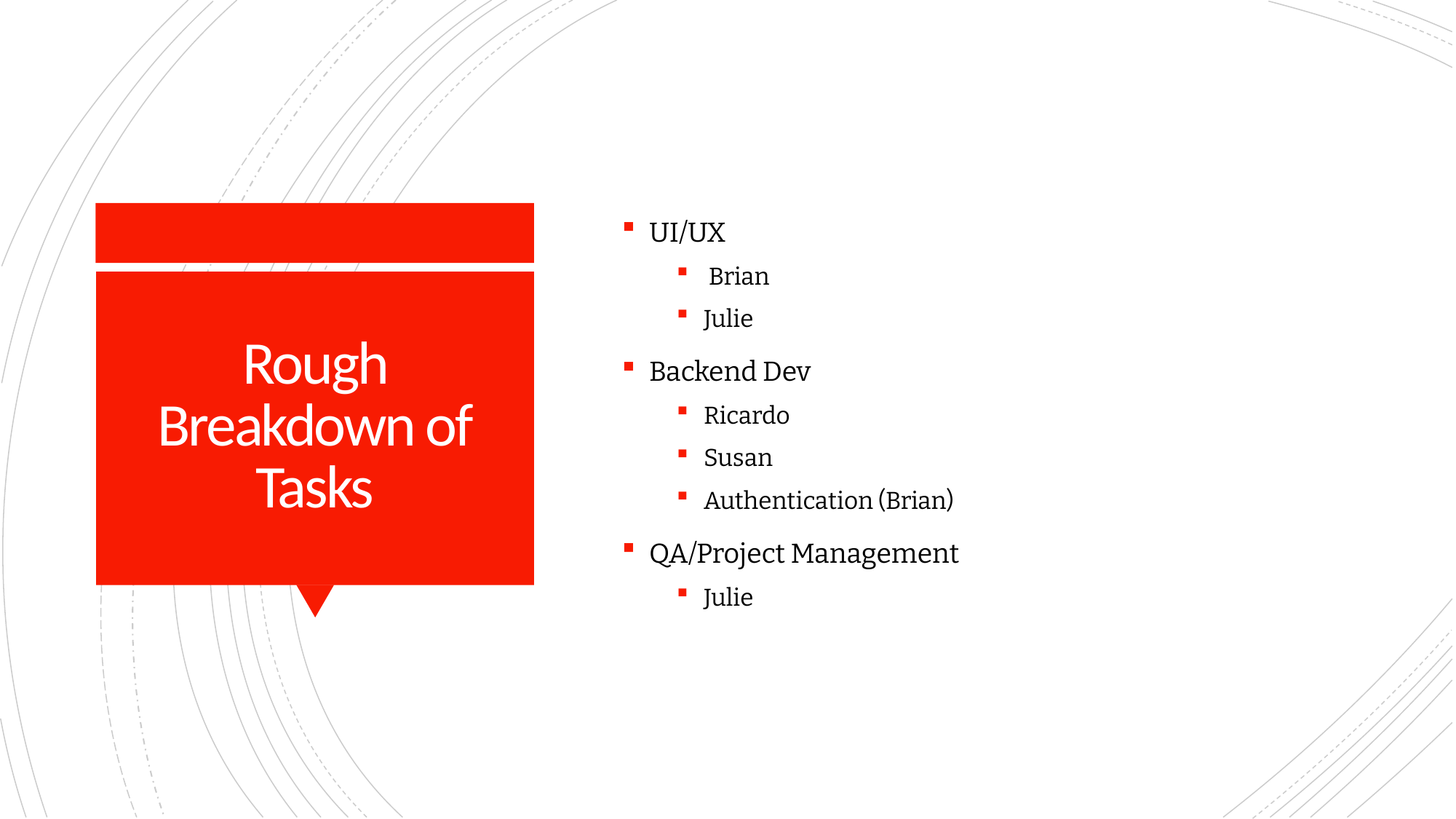

UI/UX
 Brian
Julie
Backend Dev
Ricardo
Susan
Authentication (Brian)
QA/Project Management
Julie
# Rough Breakdown of Tasks